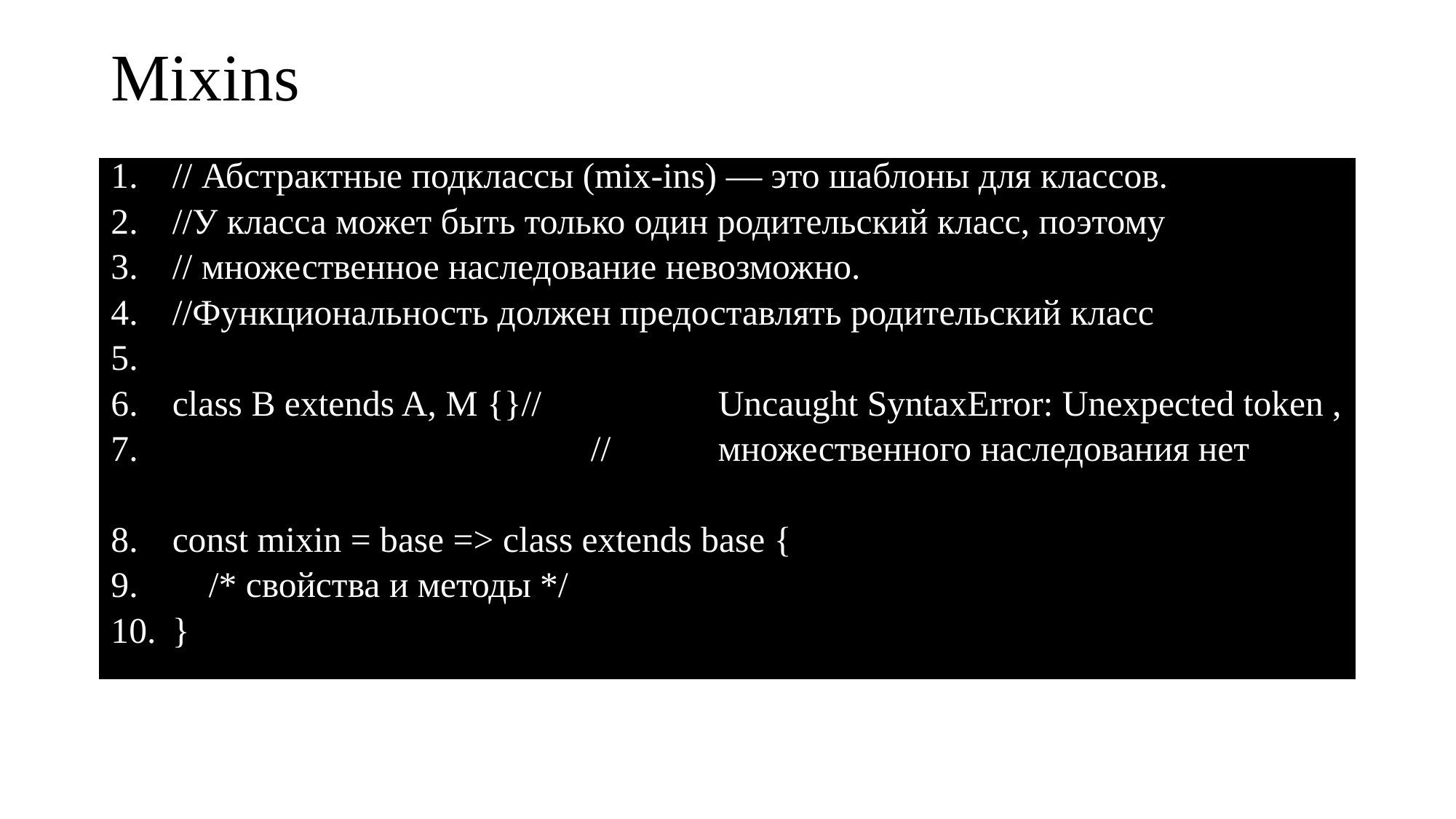

# Mixins
// Абстрактные подклассы (mix-ins) — это шаблоны для классов.
//У класса может быть только один родительский класс, поэтому
// множественное наследование невозможно.
//Функциональность должен предоставлять родительский класс

class B extends A, M {}//		Uncaught SyntaxError: Unexpected token ,
 			          //	множественного наследования нет

const mixin = base => class extends base {
    /* свойства и методы */
}